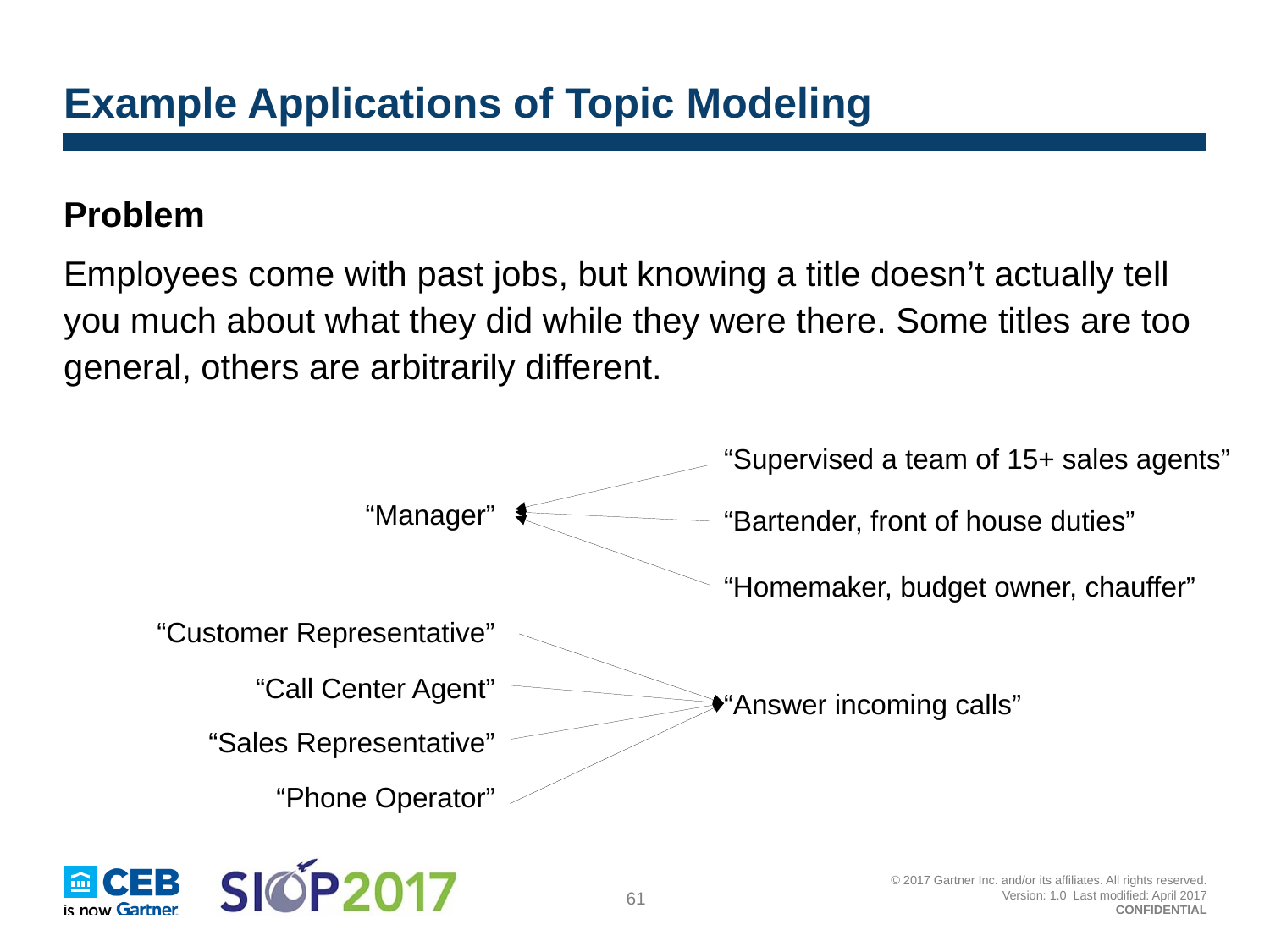

# Example Applications of Topic Modeling
Problem
Employees come with past jobs, but knowing a title doesn’t actually tell you much about what they did while they were there. Some titles are too general, others are arbitrarily different.
“Supervised a team of 15+ sales agents”
“Manager”
“Bartender, front of house duties”
“Homemaker, budget owner, chauffer”
“Customer Representative”
“Call Center Agent”
“Answer incoming calls”
“Sales Representative”
“Phone Operator”